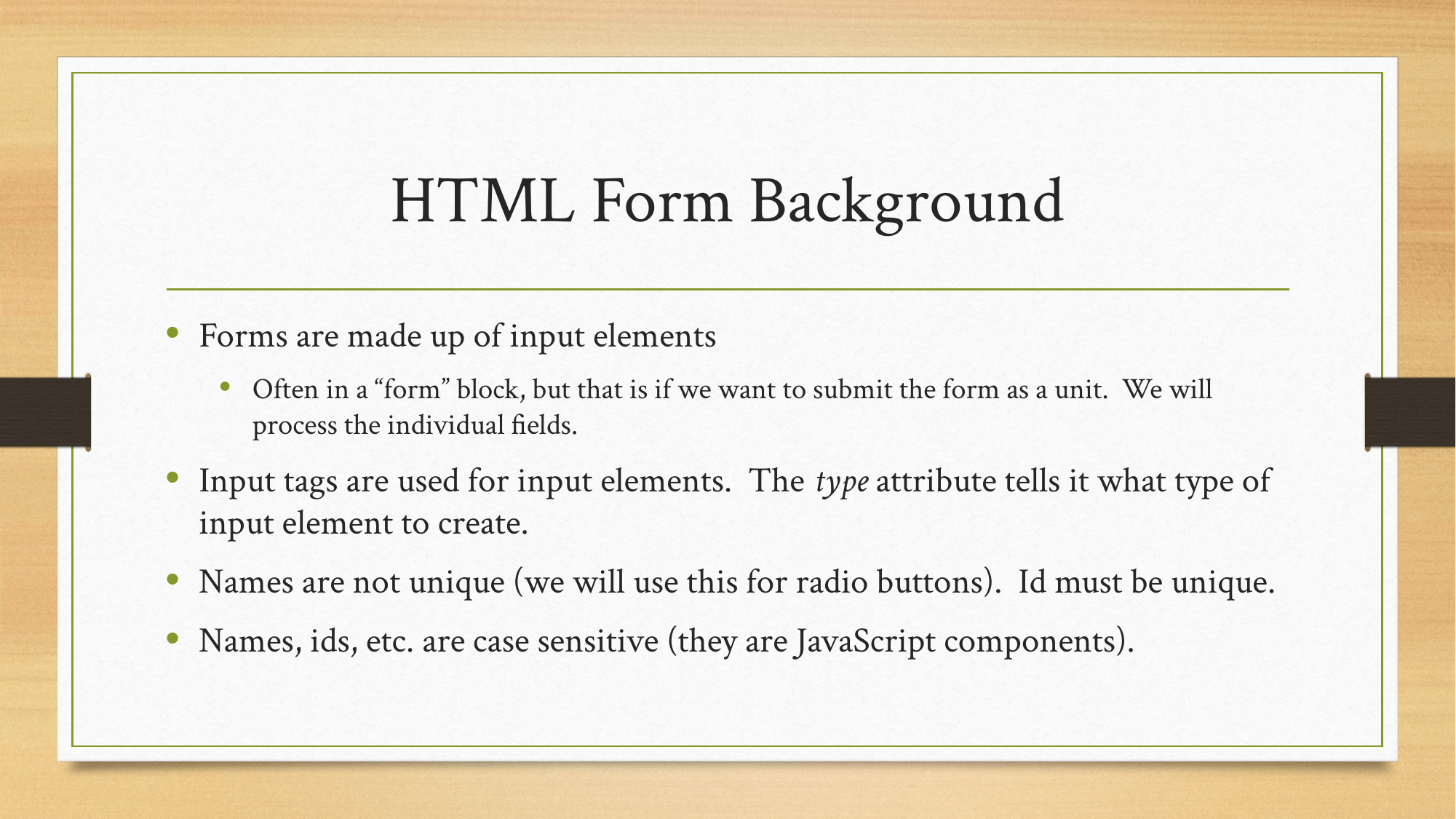

# HTML Form Background
Forms are made up of input elements
Often in a “form” block, but that is if we want to submit the form as a unit.  We will process the individual fields.
Input tags are used for input elements.  The type attribute tells it what type of input element to create.
Names are not unique (we will use this for radio buttons).  Id must be unique.
Names, ids, etc. are case sensitive (they are JavaScript components).